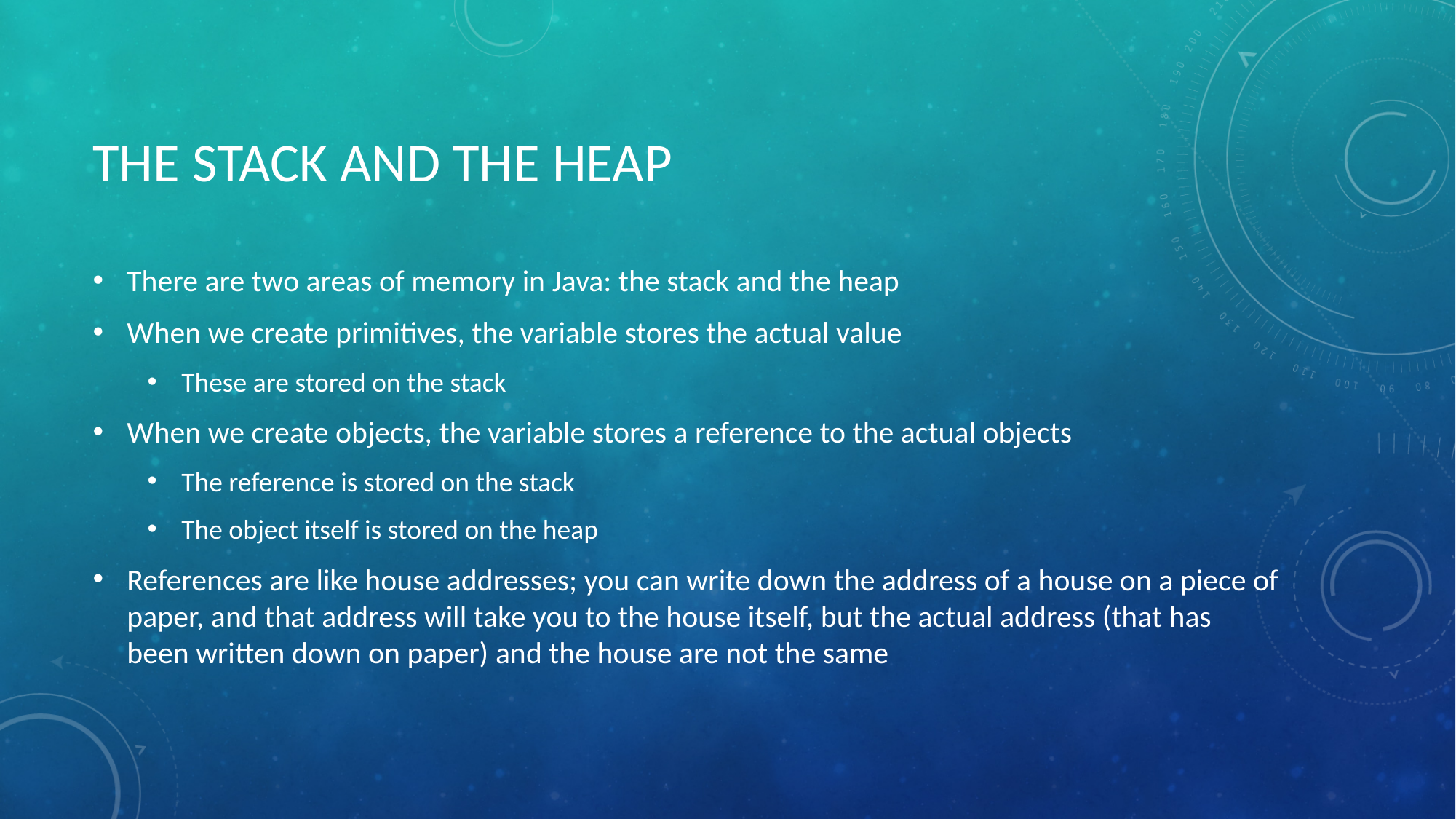

# The stack and the heap
There are two areas of memory in Java: the stack and the heap
When we create primitives, the variable stores the actual value
These are stored on the stack
When we create objects, the variable stores a reference to the actual objects
The reference is stored on the stack
The object itself is stored on the heap
References are like house addresses; you can write down the address of a house on a piece of paper, and that address will take you to the house itself, but the actual address (that has been written down on paper) and the house are not the same